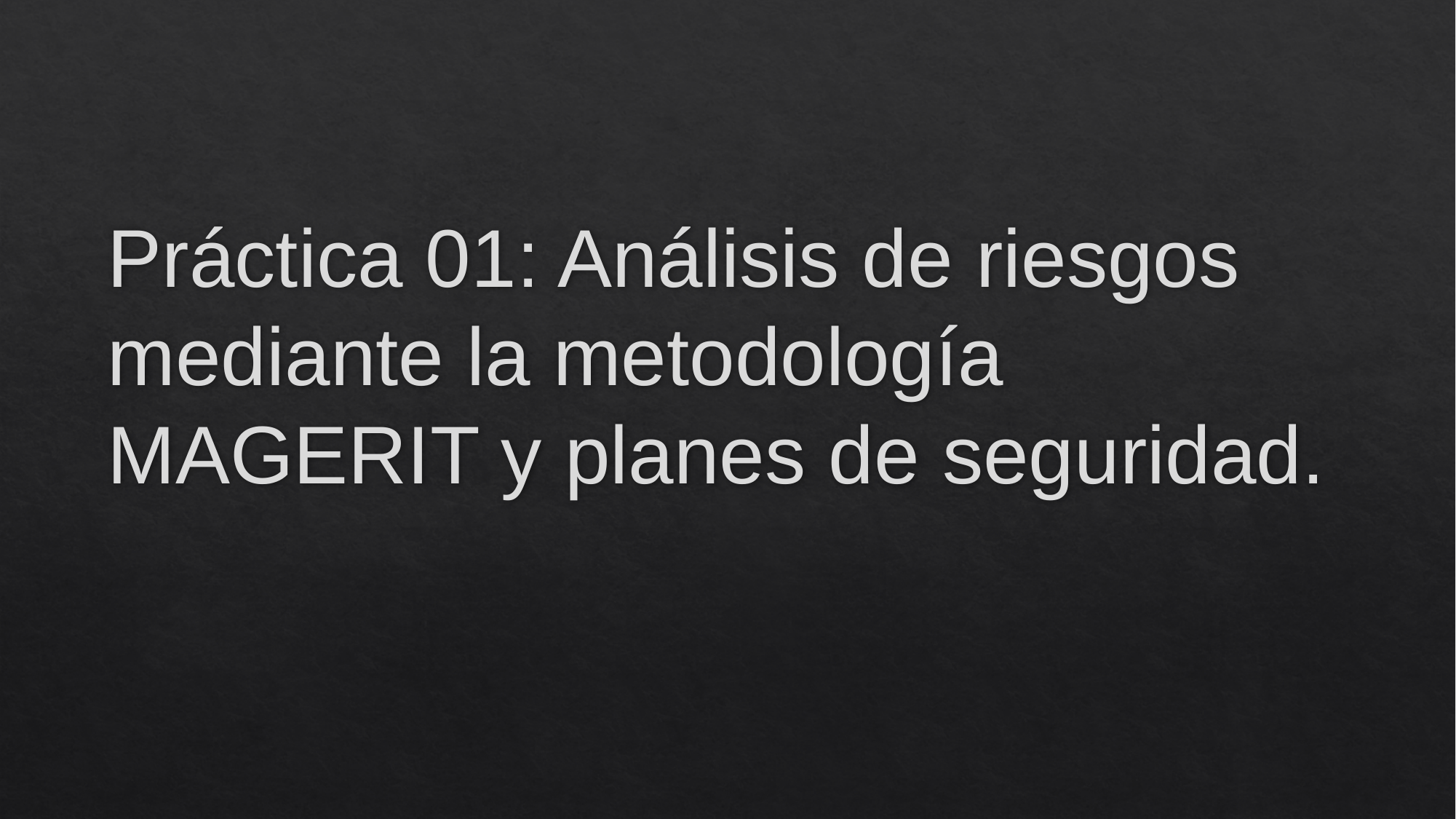

# Práctica 01: Análisis de riesgos mediante la metodología MAGERIT y planes de seguridad.